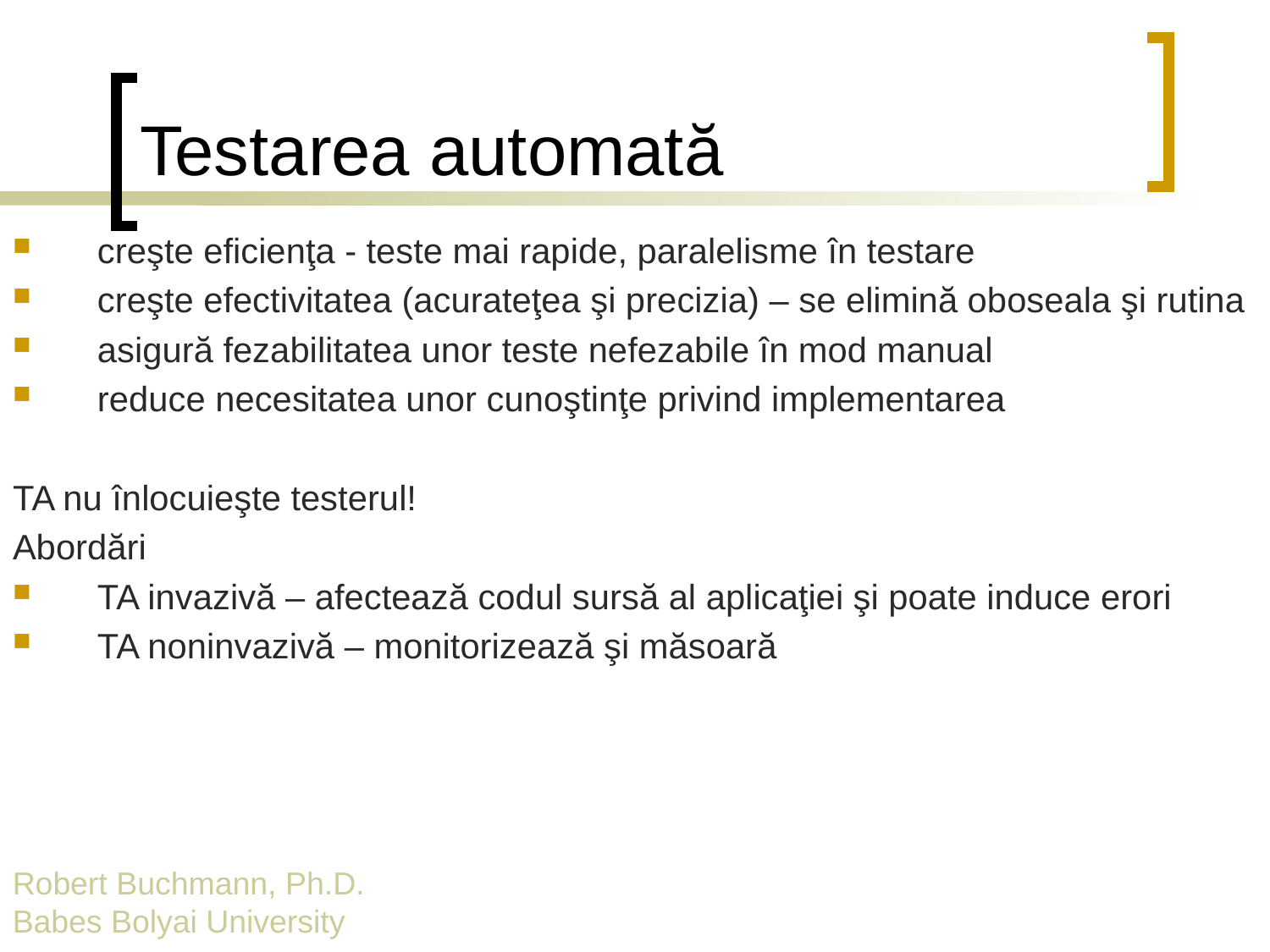

# Testarea automată
creşte eficienţa - teste mai rapide, paralelisme în testare
creşte efectivitatea (acurateţea şi precizia) – se elimină oboseala şi rutina
asigură fezabilitatea unor teste nefezabile în mod manual
reduce necesitatea unor cunoştinţe privind implementarea

TA nu înlocuieşte testerul!
Abordări
TA invazivă – afectează codul sursă al aplicaţiei şi poate induce erori
TA noninvazivă – monitorizează şi măsoară